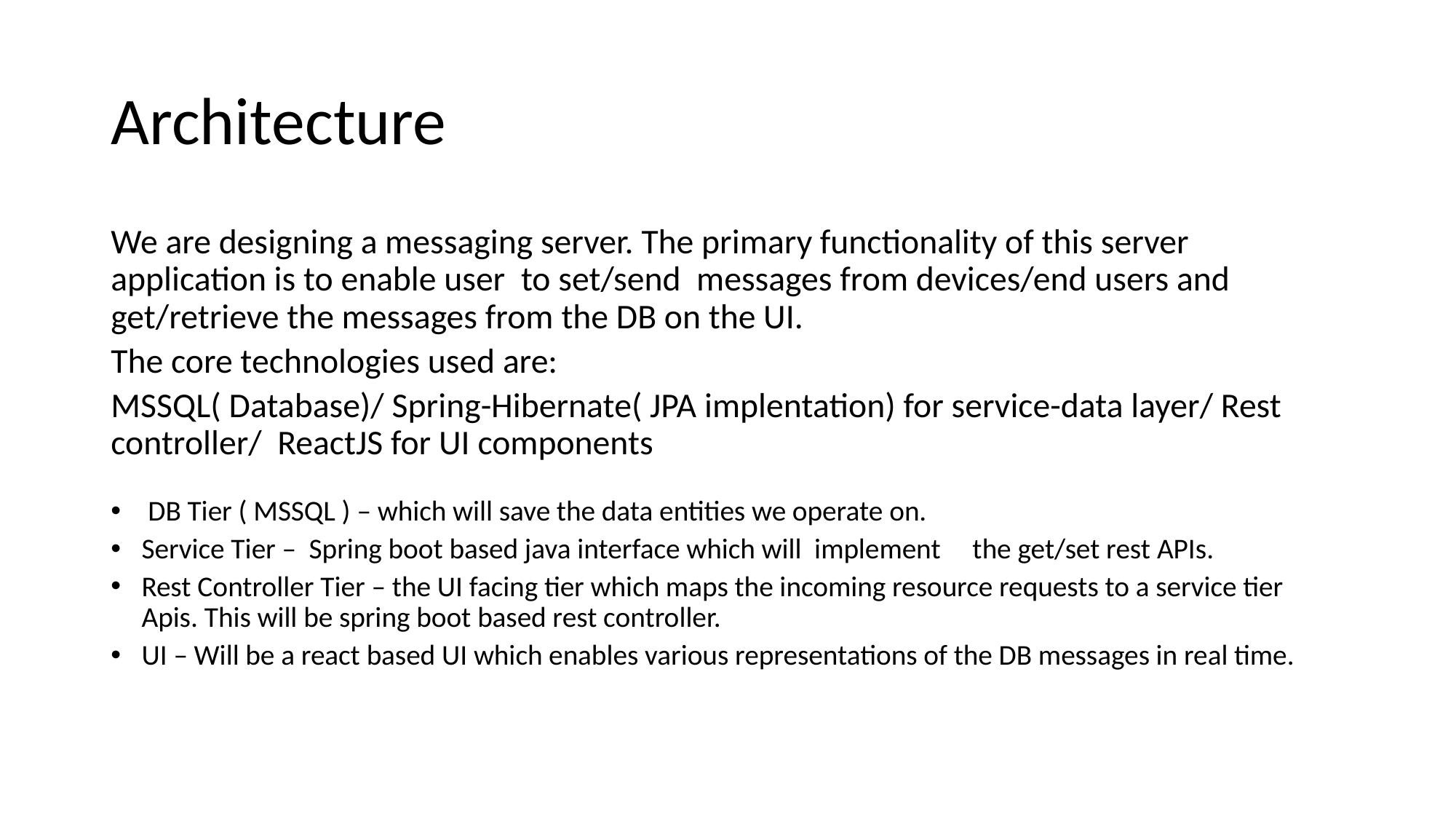

# Architecture
We are designing a messaging server. The primary functionality of this server application is to enable user  to set/send  messages from devices/end users and get/retrieve the messages from the DB on the UI.
The core technologies used are:
MSSQL( Database)/ Spring-Hibernate( JPA implentation) for service-data layer/ Rest controller/  ReactJS for UI components

 DB Tier ( MSSQL ) – which will save the data entities we operate on.
Service Tier –  Spring boot based java interface which will  implement     the get/set rest APIs.
Rest Controller Tier – the UI facing tier which maps the incoming resource requests to a service tier Apis. This will be spring boot based rest controller.
UI – Will be a react based UI which enables various representations of the DB messages in real time.